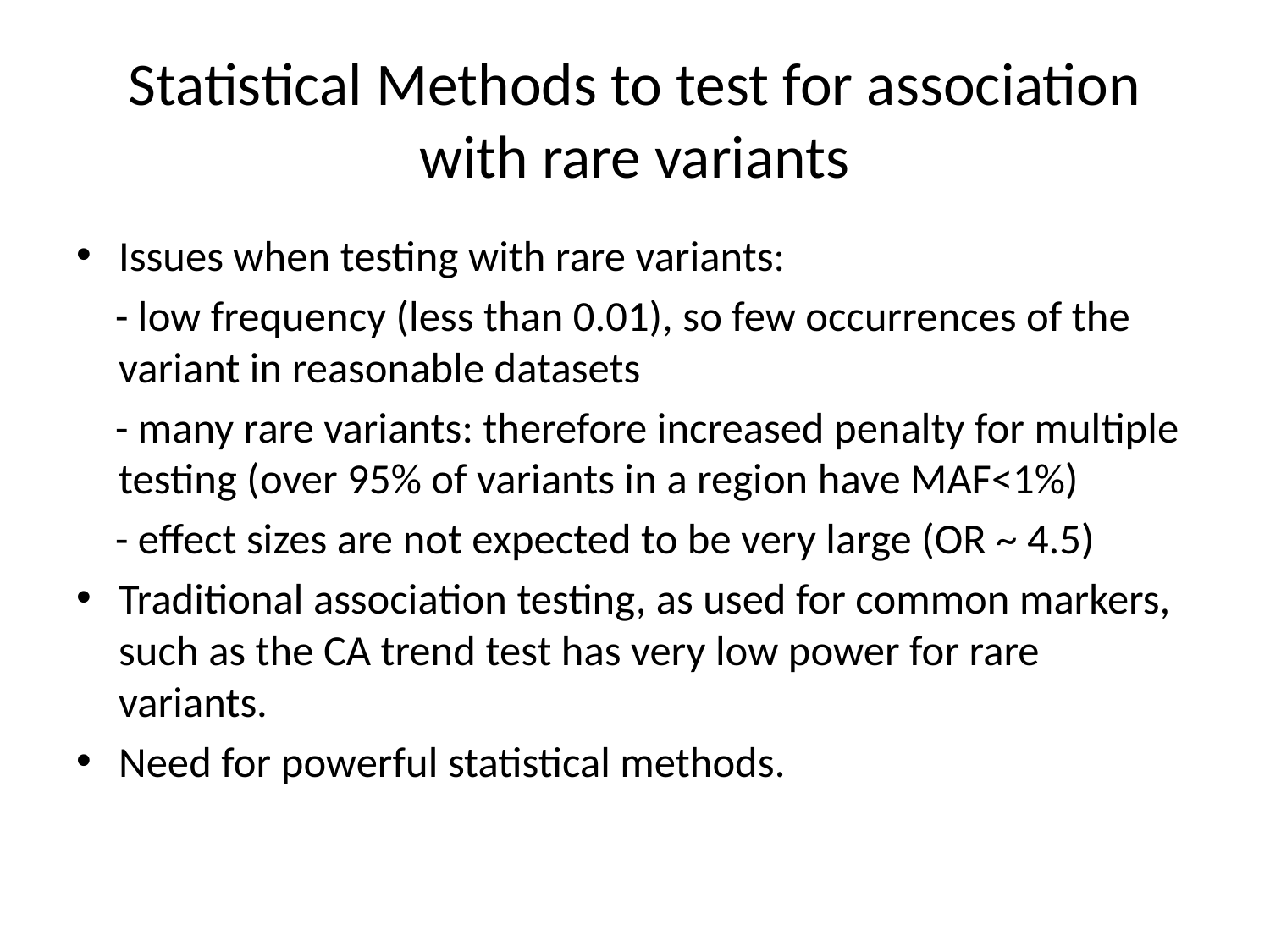

# Statistical Methods to test for association with rare variants
Issues when testing with rare variants:
    - low frequency (less than 0.01), so few occurrences of the variant in reasonable datasets
    - many rare variants: therefore increased penalty for multiple testing (over 95% of variants in a region have MAF<1%)
    - effect sizes are not expected to be very large (OR ~ 4.5)
Traditional association testing, as used for common markers, such as the CA trend test has very low power for rare variants.
Need for powerful statistical methods.